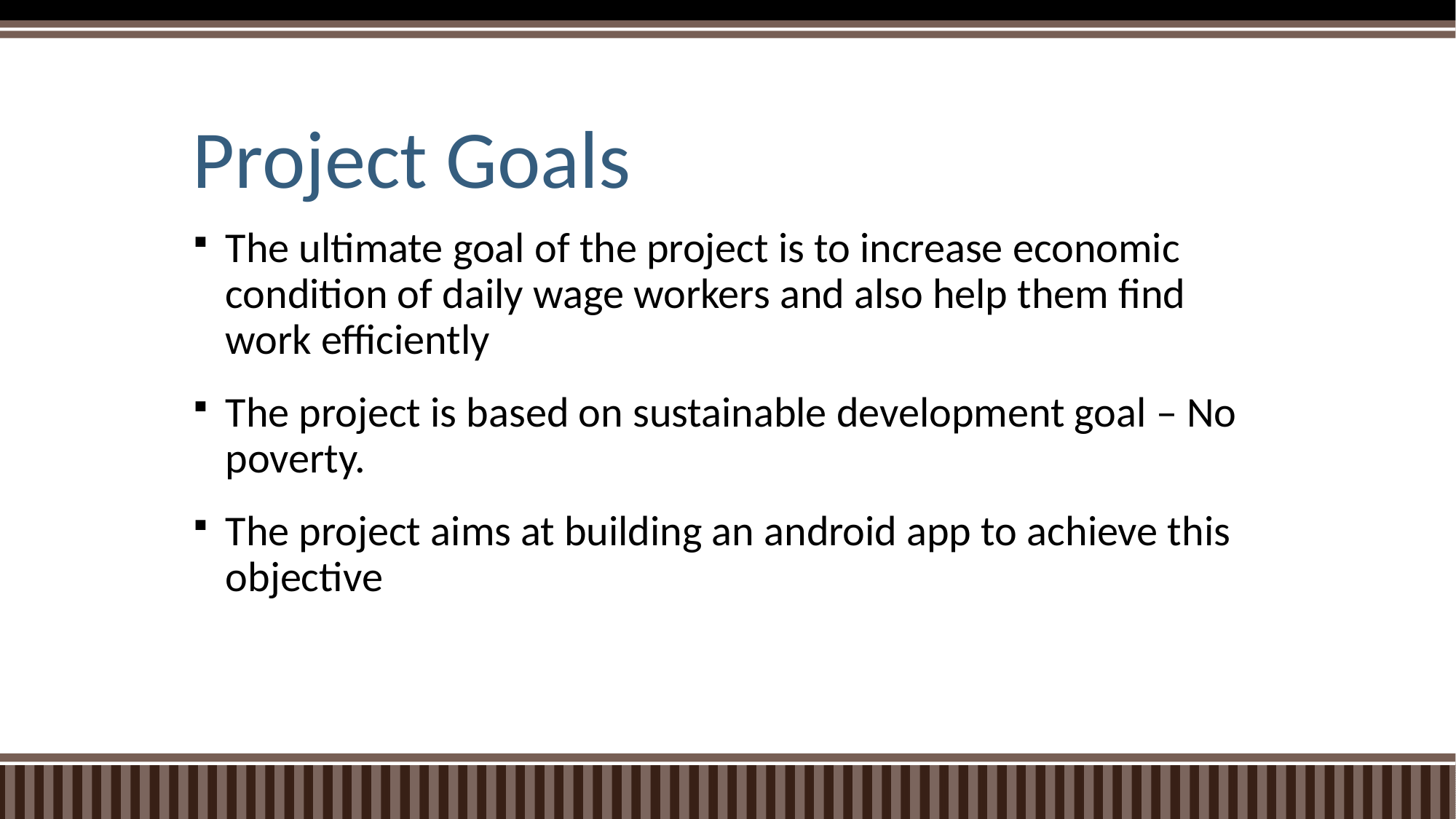

# Project Goals
The ultimate goal of the project is to increase economic condition of daily wage workers and also help them find work efficiently
The project is based on sustainable development goal – No poverty.
The project aims at building an android app to achieve this objective